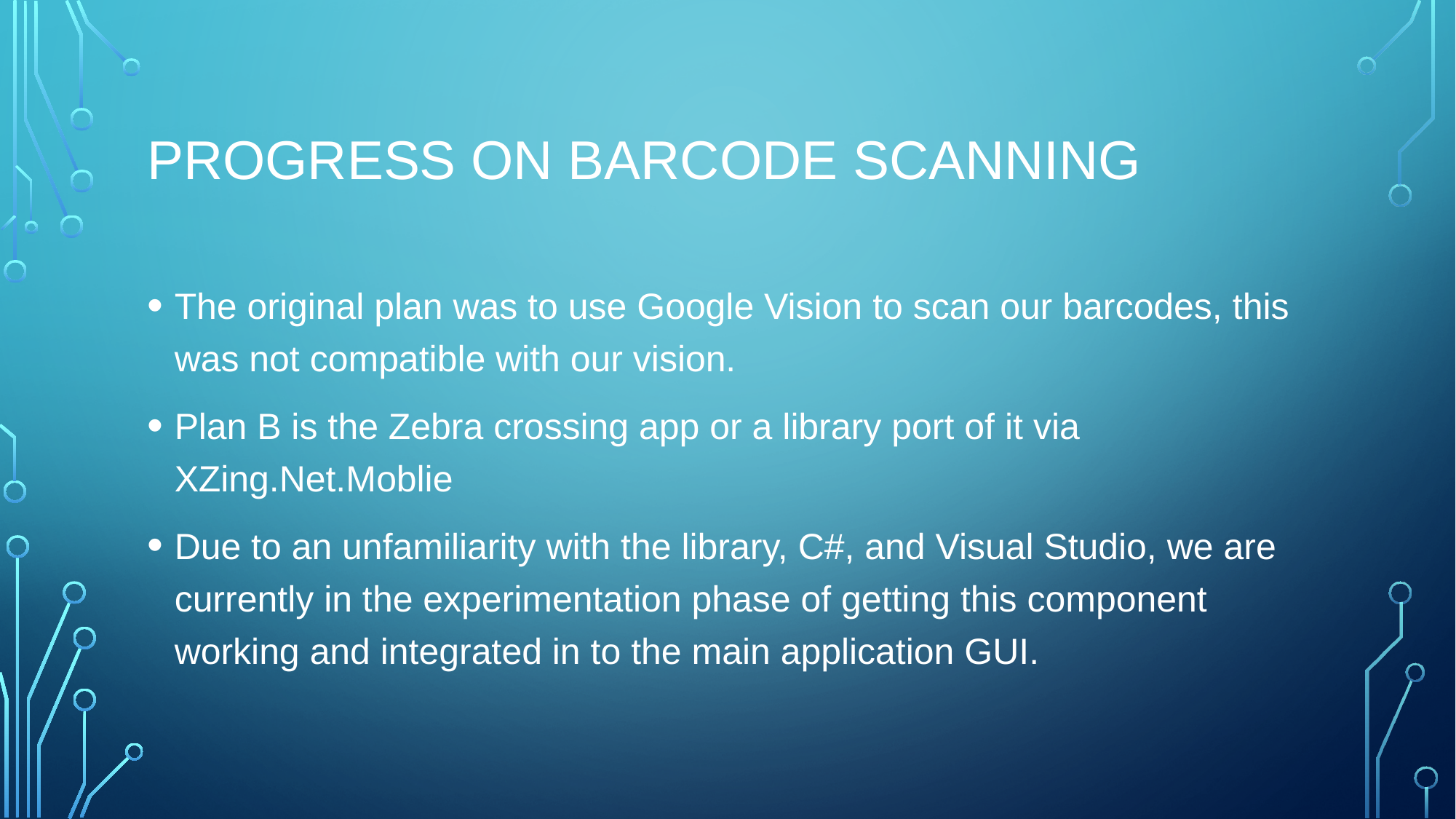

# Progress on barcode scanning
The original plan was to use Google Vision to scan our barcodes, this was not compatible with our vision.
Plan B is the Zebra crossing app or a library port of it via XZing.Net.Moblie
Due to an unfamiliarity with the library, C#, and Visual Studio, we are currently in the experimentation phase of getting this component working and integrated in to the main application GUI.